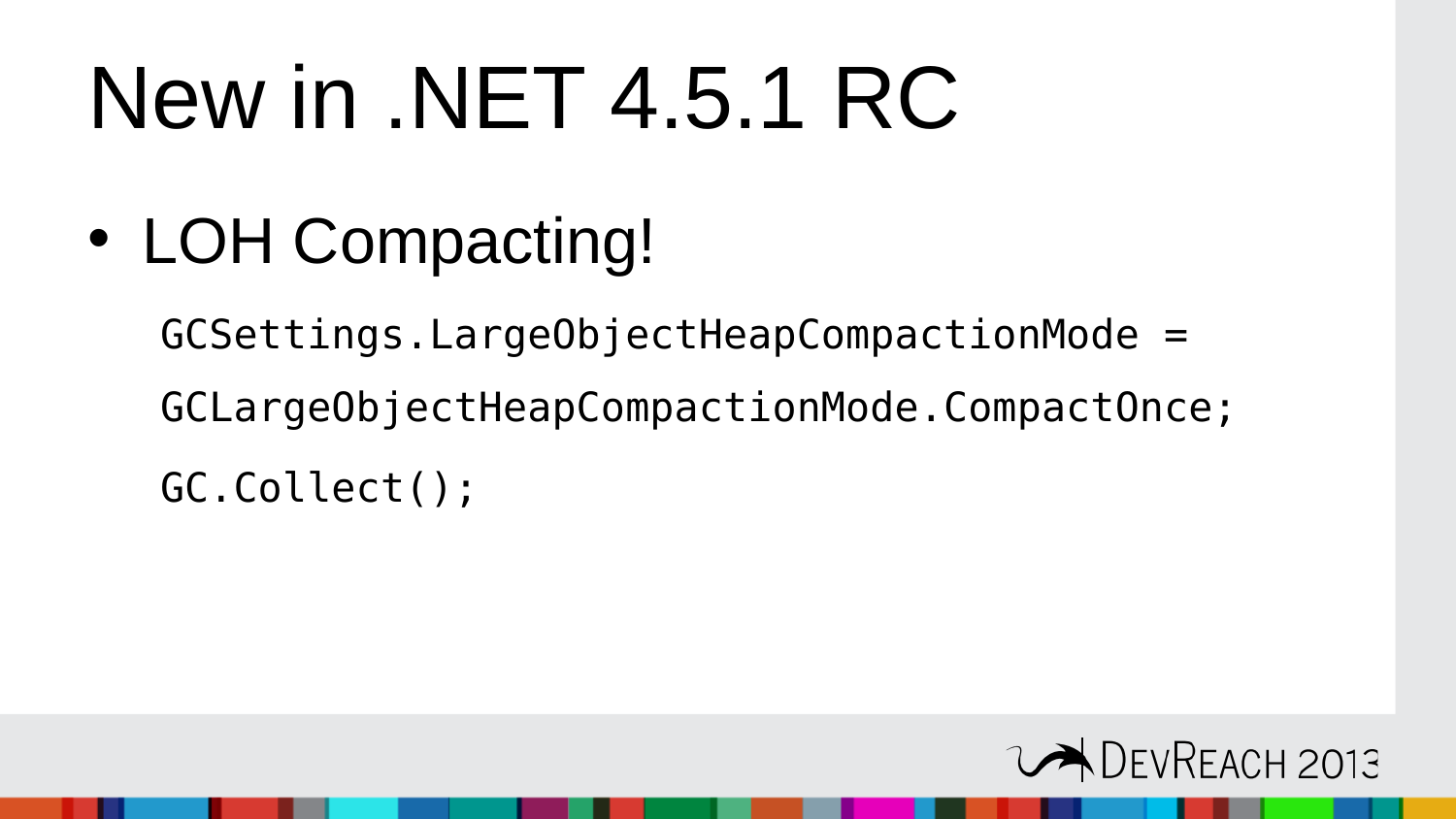

# New in .NET 4.5.1 RC
LOH Compacting!
GCSettings.LargeObjectHeapCompactionMode = 	GCLargeObjectHeapCompactionMode.CompactOnce;
GC.Collect();